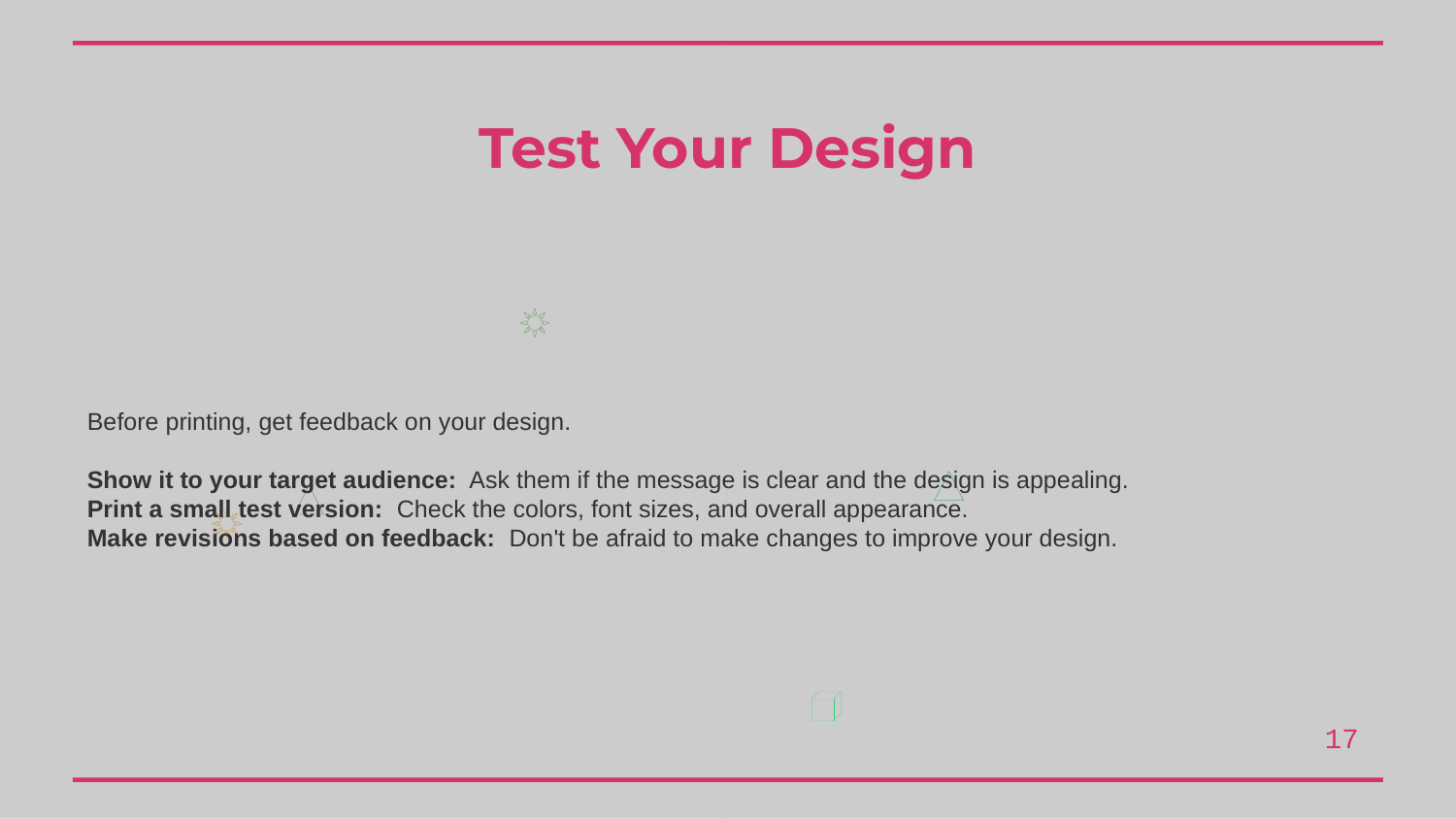

Test Your Design
Before printing, get feedback on your design.

Show it to your target audience:  Ask them if the message is clear and the design is appealing.
Print a small test version:  Check the colors, font sizes, and overall appearance.
Make revisions based on feedback:  Don't be afraid to make changes to improve your design.

17